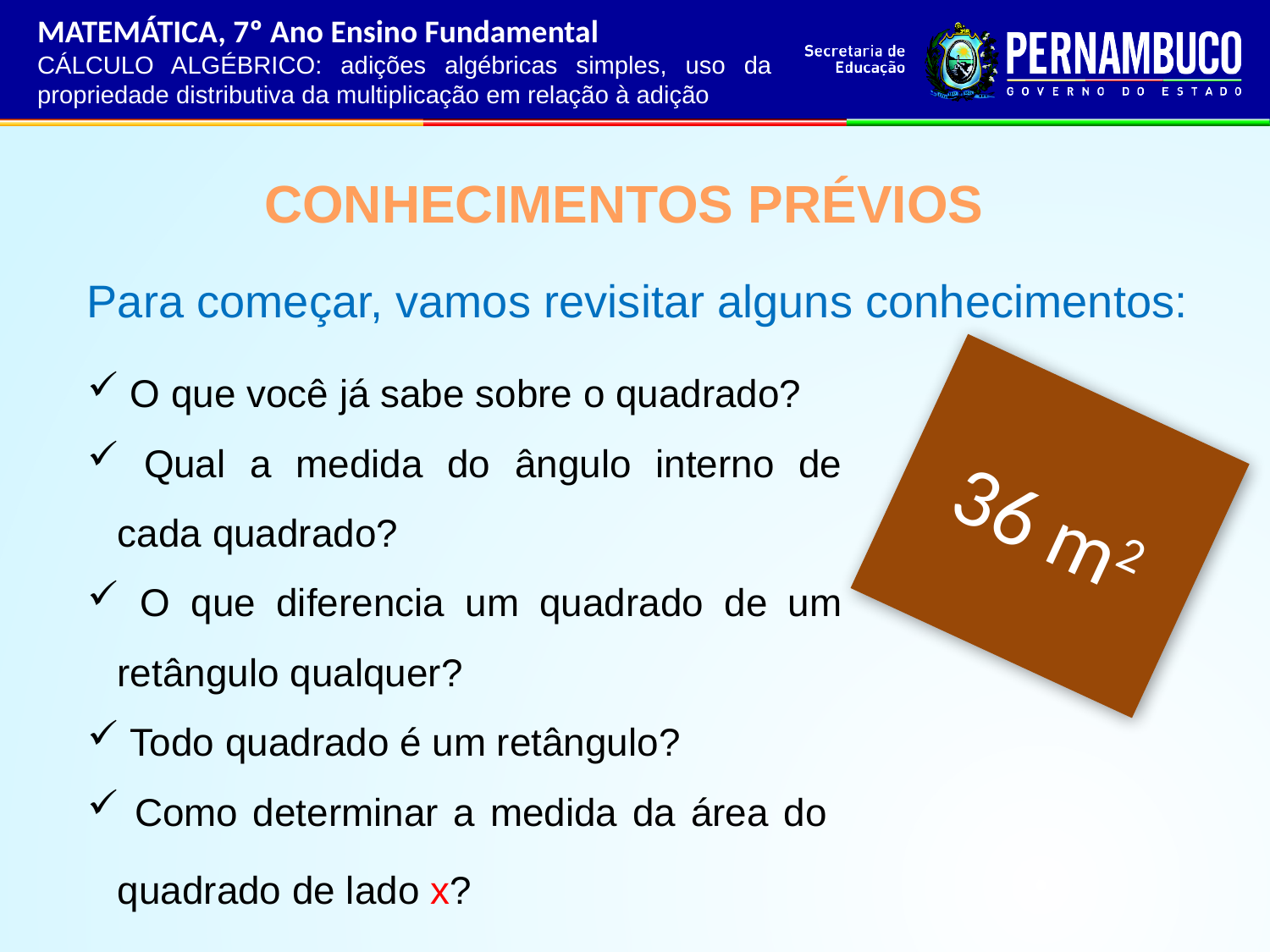

MATEMÁTICA, 7º Ano Ensino Fundamental
CÁLCULO ALGÉBRICO: adições algébricas simples, uso da propriedade distributiva da multiplicação em relação à adição
CONHECIMENTOS PRÉVIOS
Para começar, vamos revisitar alguns conhecimentos:
 O que você já sabe sobre o quadrado?
 Qual a medida do ângulo interno de cada quadrado?
 O que diferencia um quadrado de um retângulo qualquer?
 Todo quadrado é um retângulo?
 Como determinar a medida da área do  quadrado de lado x?
36 m2